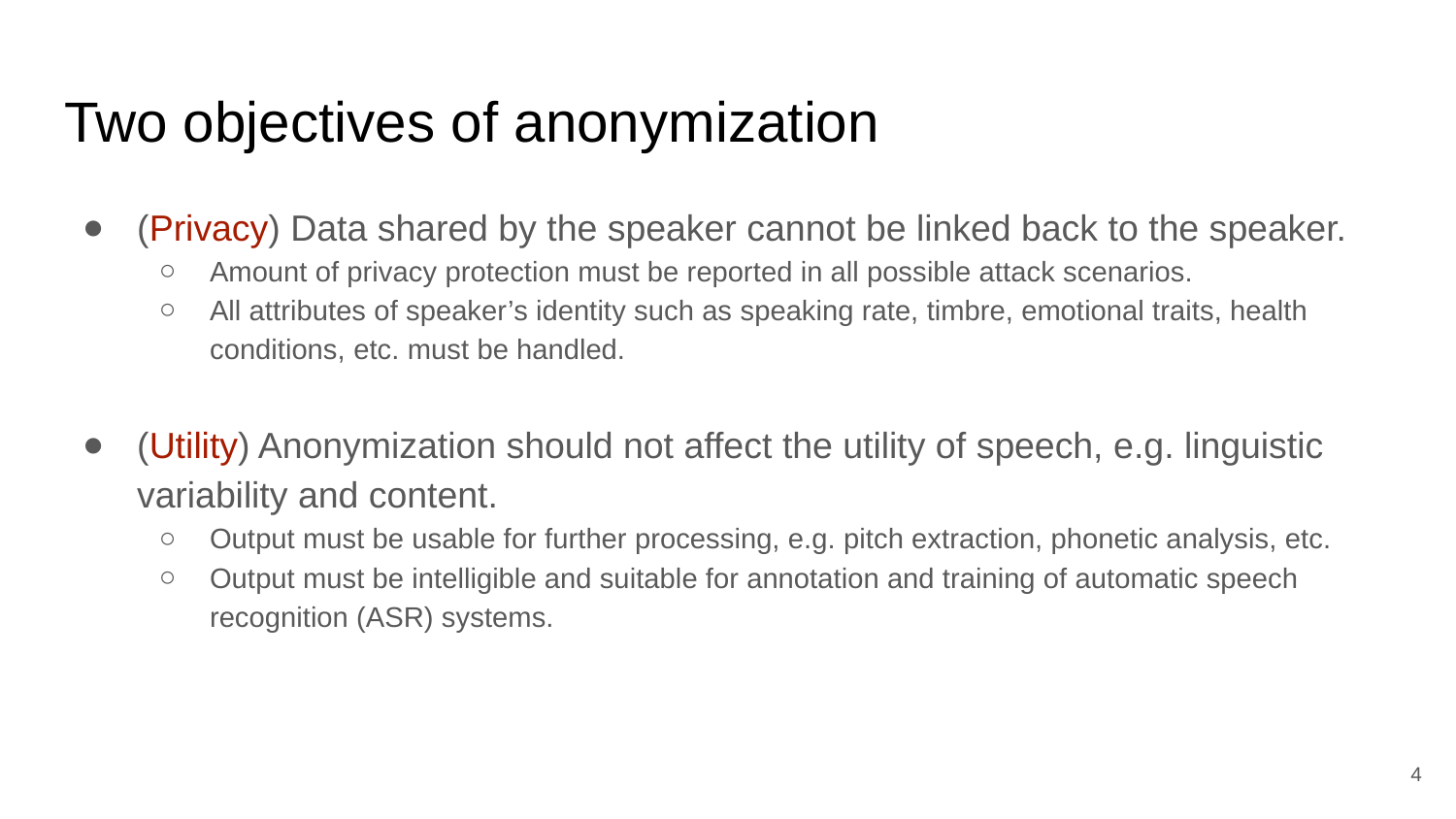

# Two objectives of anonymization
(Privacy) Data shared by the speaker cannot be linked back to the speaker.
Amount of privacy protection must be reported in all possible attack scenarios.
All attributes of speaker’s identity such as speaking rate, timbre, emotional traits, health conditions, etc. must be handled.

(Utility) Anonymization should not affect the utility of speech, e.g. linguistic variability and content.
Output must be usable for further processing, e.g. pitch extraction, phonetic analysis, etc.
Output must be intelligible and suitable for annotation and training of automatic speech recognition (ASR) systems.
4